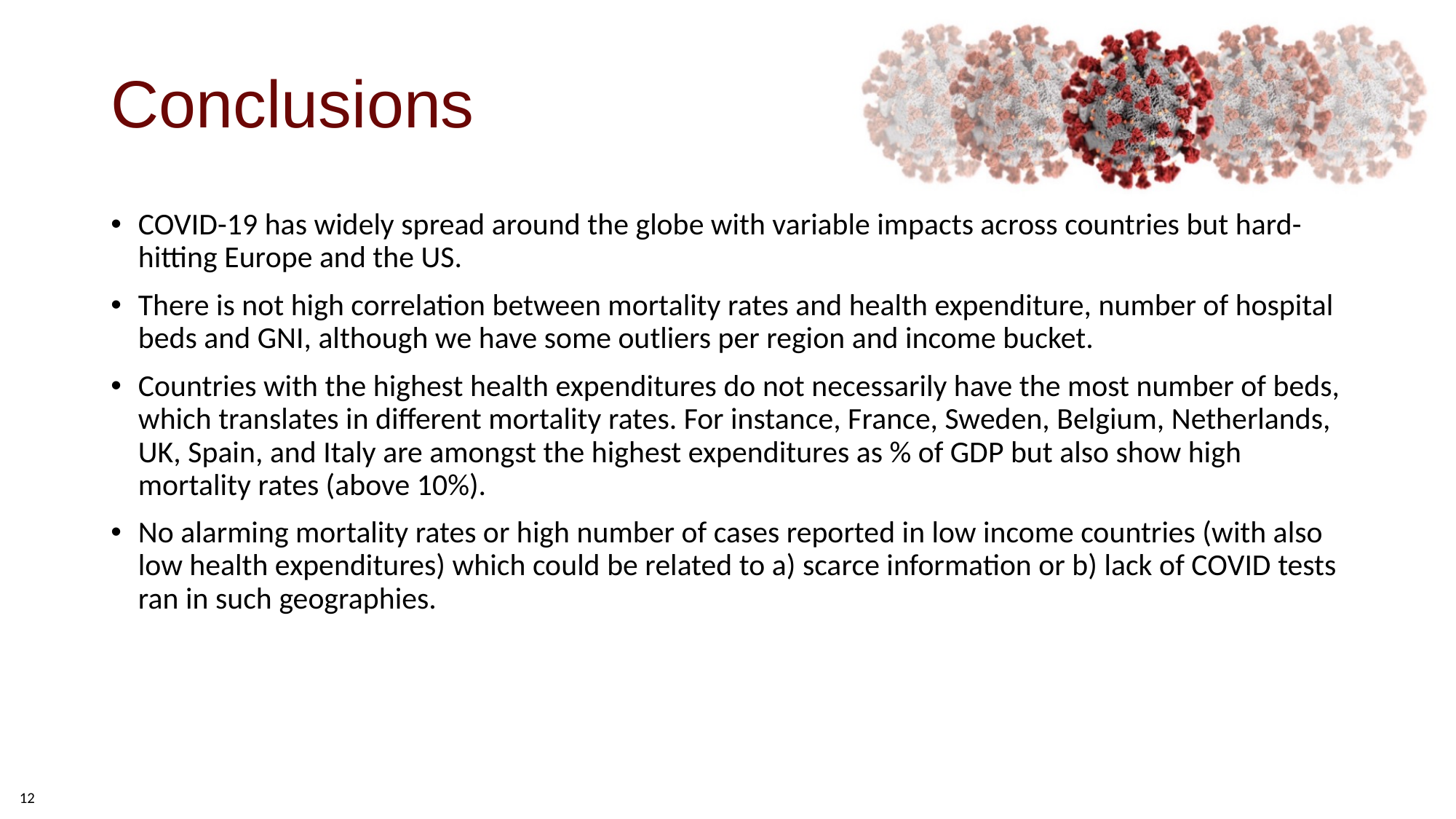

# Conclusions
COVID-19 has widely spread around the globe with variable impacts across countries but hard-hitting Europe and the US.
There is not high correlation between mortality rates and health expenditure, number of hospital beds and GNI, although we have some outliers per region and income bucket.
Countries with the highest health expenditures do not necessarily have the most number of beds, which translates in different mortality rates. For instance, France, Sweden, Belgium, Netherlands, UK, Spain, and Italy are amongst the highest expenditures as % of GDP but also show high mortality rates (above 10%).
No alarming mortality rates or high number of cases reported in low income countries (with also low health expenditures) which could be related to a) scarce information or b) lack of COVID tests ran in such geographies.

12